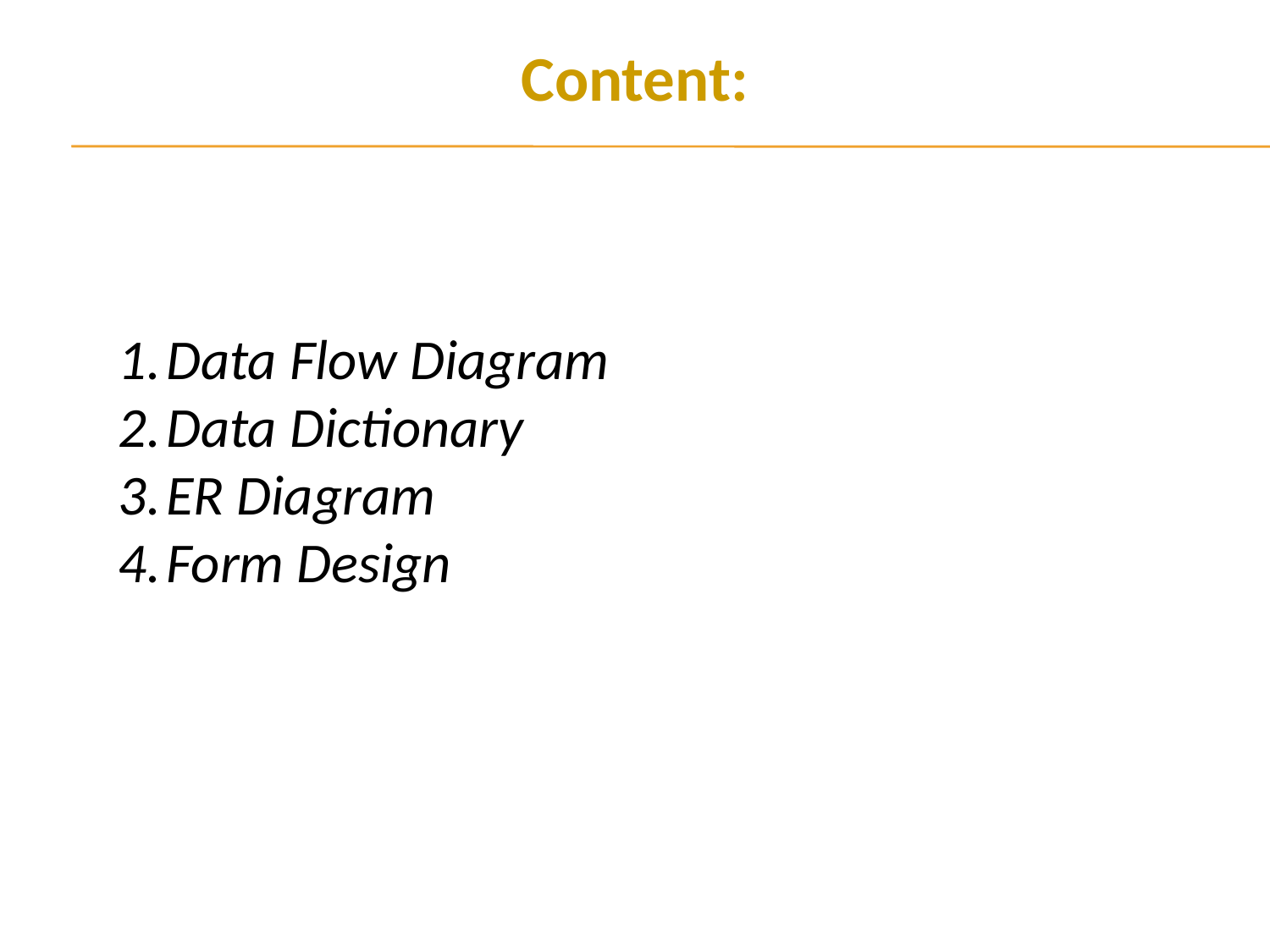

Content:
Data Flow Diagram
Data Dictionary
ER Diagram
Form Design